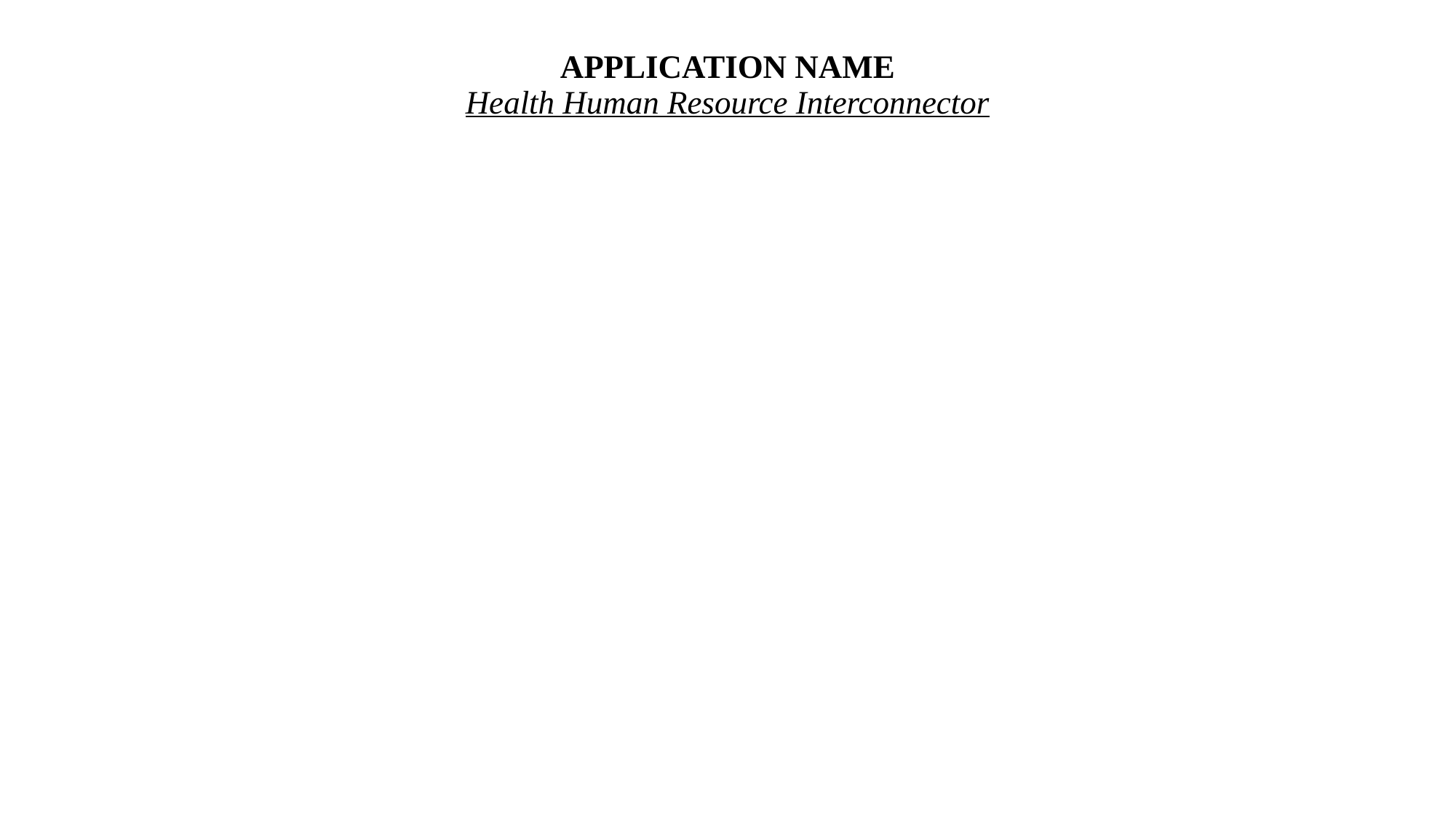

# APPLICATION NAME Health Human Resource Interconnector